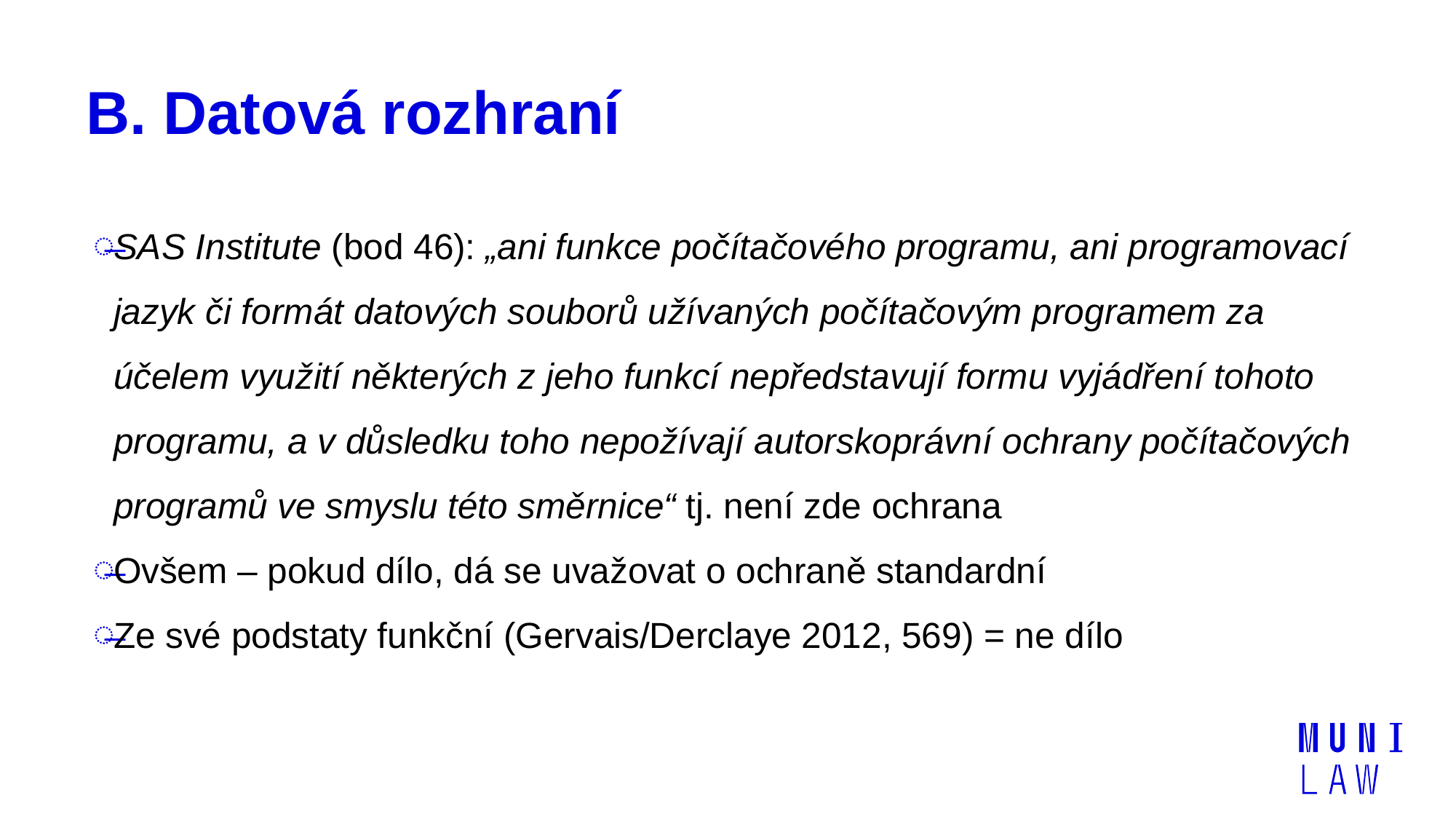

# B. Datová rozhraní
SAS Institute (bod 46): „ani funkce počítačového programu, ani programovací jazyk či formát datových souborů užívaných počítačovým programem za účelem využití některých z jeho funkcí nepředstavují formu vyjádření tohoto programu, a v důsledku toho nepožívají autorskoprávní ochrany počítačových programů ve smyslu této směrnice“ tj. není zde ochrana
Ovšem – pokud dílo, dá se uvažovat o ochraně standardní
Ze své podstaty funkční (Gervais/Derclaye 2012, 569) = ne dílo